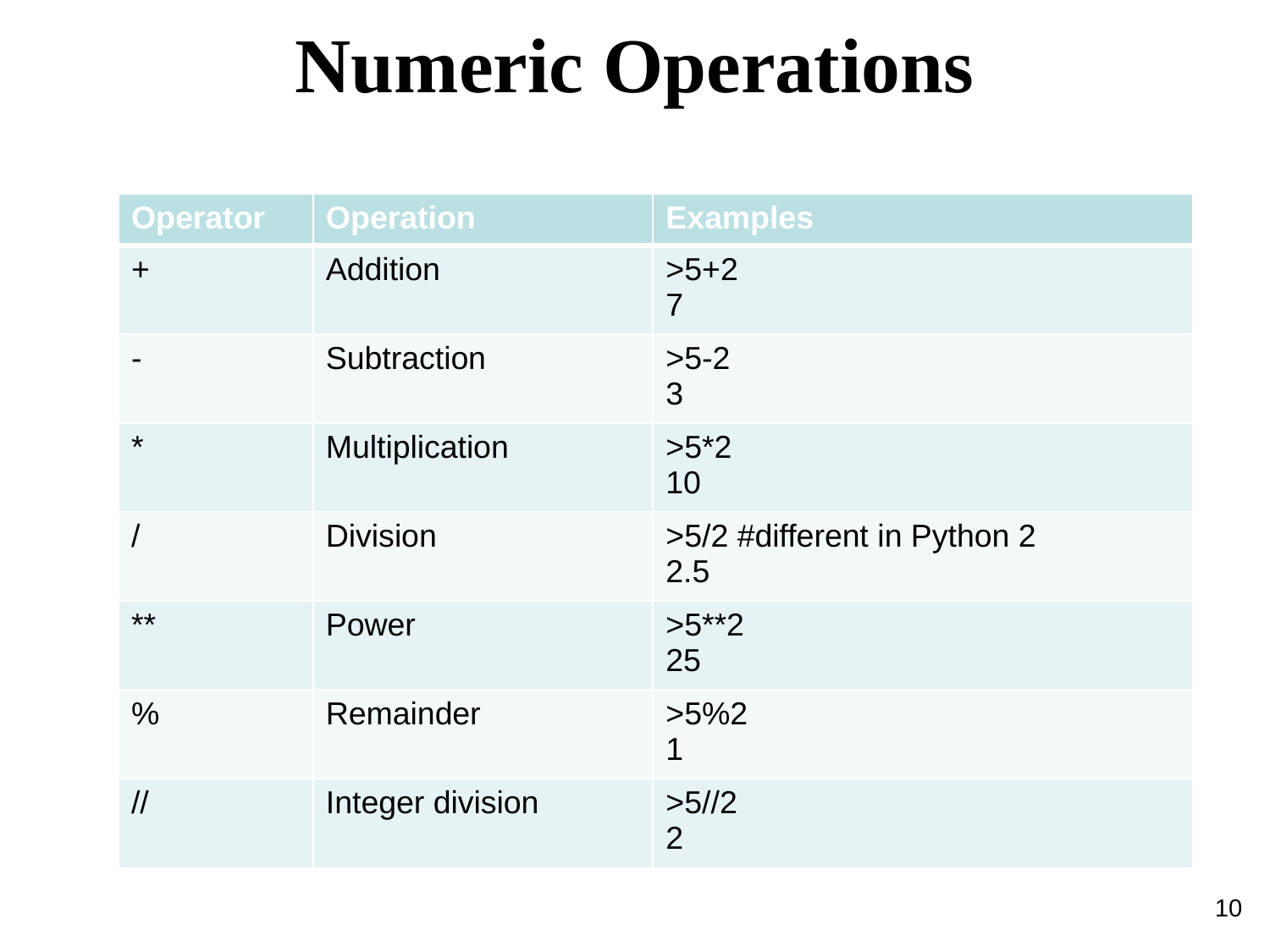

Numeric Operations
| Operator | Operation | Examples |
| --- | --- | --- |
| + | Addition | >5+2 7 |
| - | Subtraction | >5-2 3 |
| \* | Multiplication | >5\*2 10 |
| / | Division | >5/2 #different in Python 2 2.5 |
| \*\* | Power | >5\*\*2 25 |
| % | Remainder | >5%2 1 |
| // | Integer division | >5//2 2 |
10